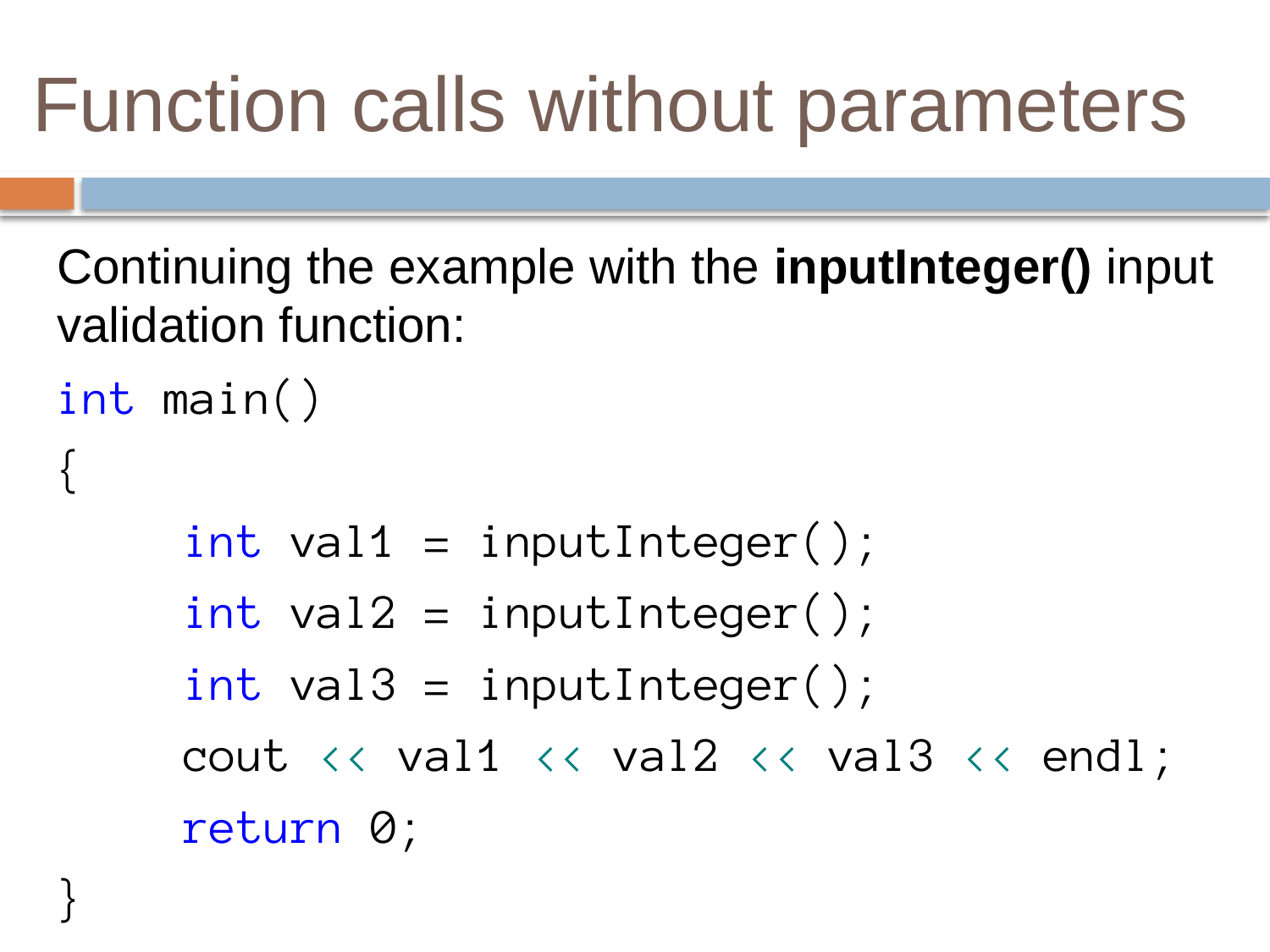

# Function calls without parameters
	Continuing the example with the inputInteger() input validation function:
	int main()
	{
		int val1 = inputInteger();
		int val2 = inputInteger();
		int val3 = inputInteger();
		cout << val1 << val2 << val3 << endl;
		return 0;
	}